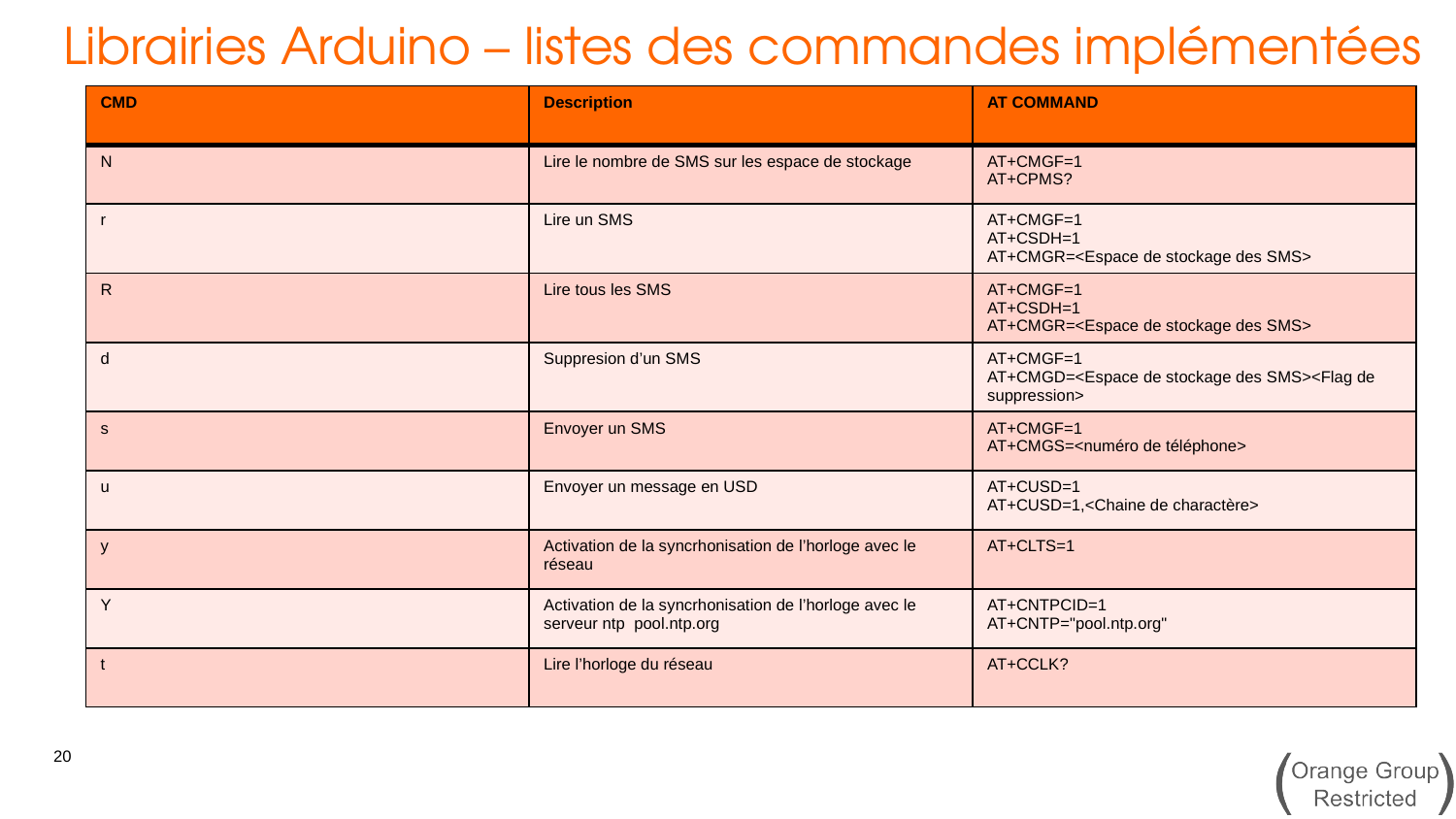

Librairies Arduino – listes des commandes implémentées
| CMD | Description | AT COMMAND |
| --- | --- | --- |
| N | Lire le nombre de SMS sur les espace de stockage | AT+CMGF=1 AT+CPMS? |
| r | Lire un SMS | AT+CMGF=1 AT+CSDH=1 AT+CMGR=<Espace de stockage des SMS> |
| R | Lire tous les SMS | AT+CMGF=1 AT+CSDH=1 AT+CMGR=<Espace de stockage des SMS> |
| d | Suppresion d’un SMS | AT+CMGF=1 AT+CMGD=<Espace de stockage des SMS><Flag de suppression> |
| s | Envoyer un SMS | AT+CMGF=1 AT+CMGS=<numéro de téléphone> |
| u | Envoyer un message en USD | AT+CUSD=1 AT+CUSD=1,<Chaine de charactère> |
| y | Activation de la syncrhonisation de l’horloge avec le réseau | AT+CLTS=1 |
| Y | Activation de la syncrhonisation de l’horloge avec le serveur ntp pool.ntp.org | AT+CNTPCID=1 AT+CNTP="pool.ntp.org" |
| t | Lire l’horloge du réseau | AT+CCLK? |